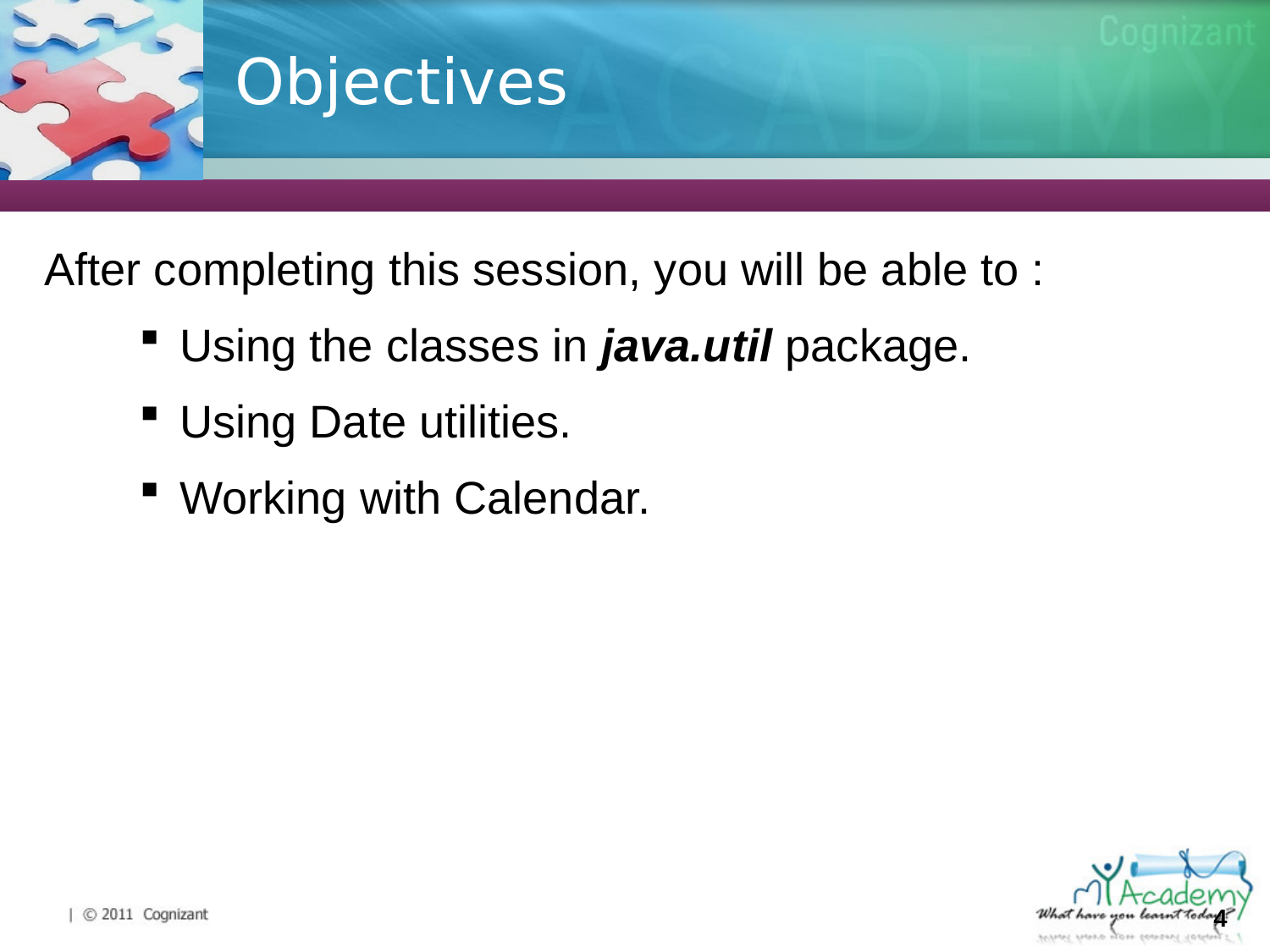

# Objectives

After completing this session, you will be able to :
Using the classes in java.util package.
Using Date utilities.
Working with Calendar.

4